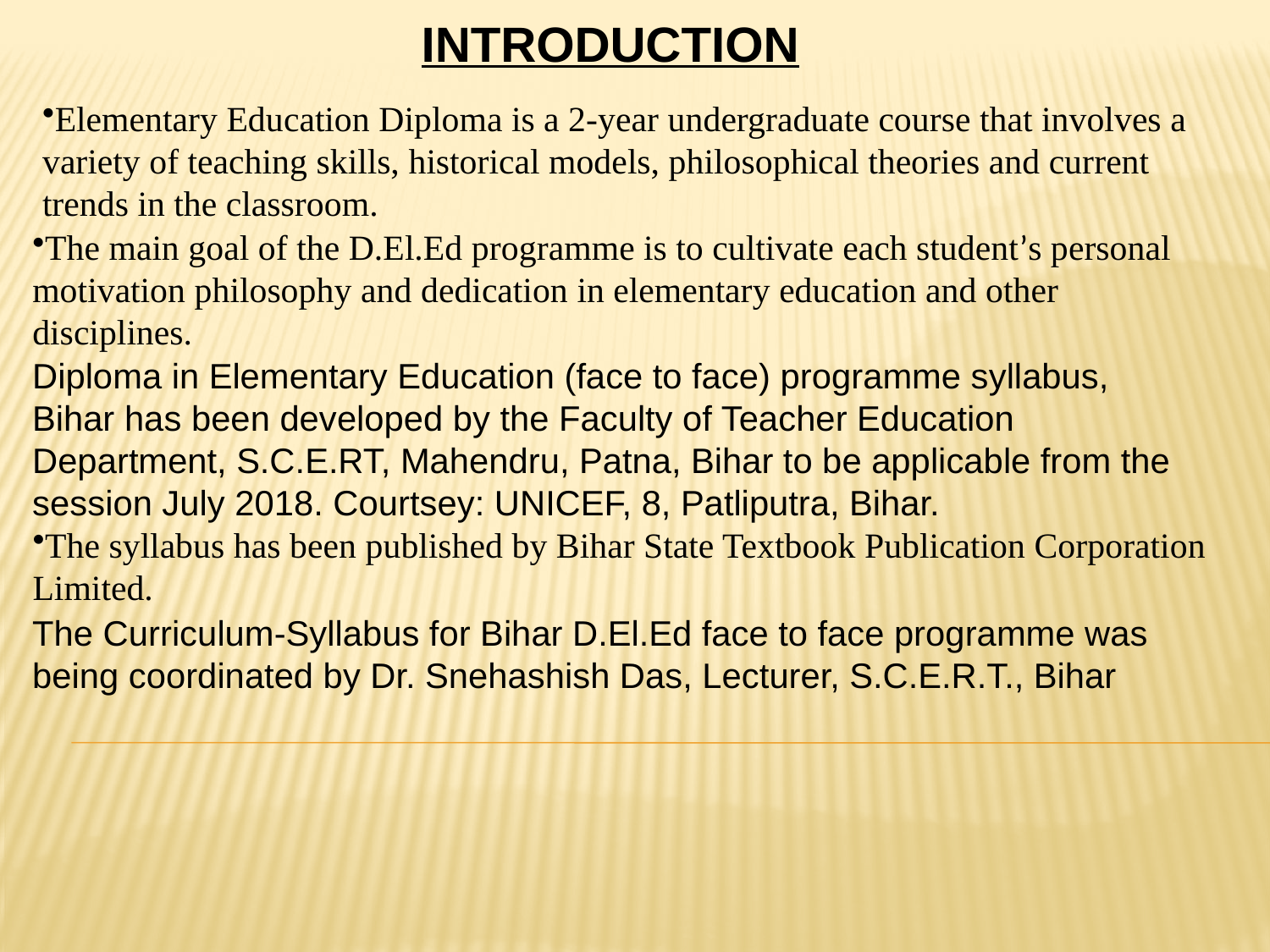

INTRODUCTION
Elementary Education Diploma is a 2-year undergraduate course that involves a variety of teaching skills, historical models, philosophical theories and current trends in the classroom.

The main goal of the D.El.Ed programme is to cultivate each student’s personal motivation philosophy and dedication in elementary education and other disciplines.
Diploma in Elementary Education (face to face) programme syllabus, Bihar has been developed by the Faculty of Teacher Education Department, S.C.E.RT, Mahendru, Patna, Bihar to be applicable from the session July 2018. Courtsey: UNICEF, 8, Patliputra, Bihar.
The syllabus has been published by Bihar State Textbook Publication Corporation Limited.
The Curriculum-Syllabus for Bihar D.El.Ed face to face programme was being coordinated by Dr. Snehashish Das, Lecturer, S.C.E.R.T., Bihar